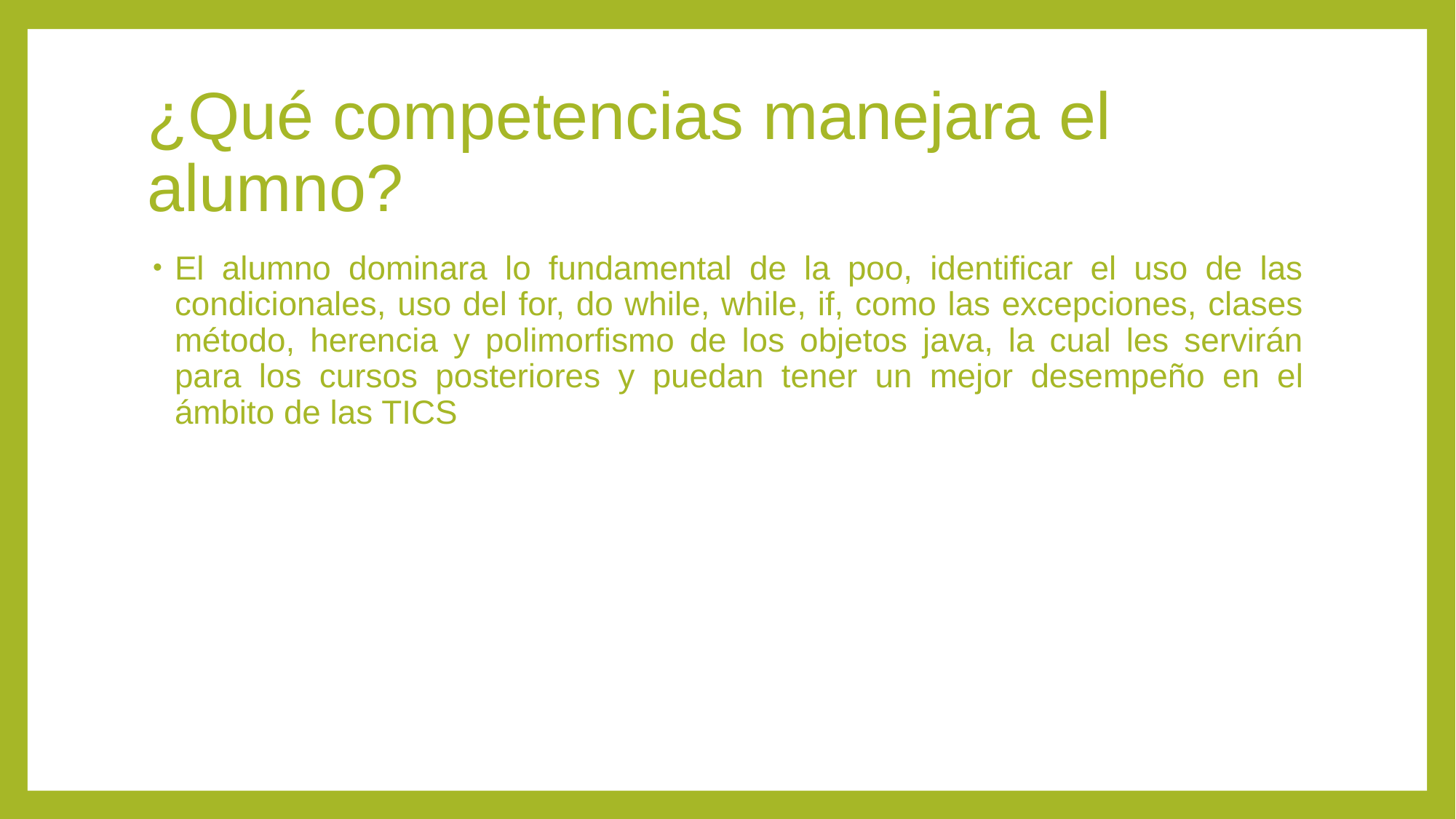

# ¿Qué competencias manejara el alumno?
El alumno dominara lo fundamental de la poo, identificar el uso de las condicionales, uso del for, do while, while, if, como las excepciones, clases método, herencia y polimorfismo de los objetos java, la cual les servirán para los cursos posteriores y puedan tener un mejor desempeño en el ámbito de las TICS